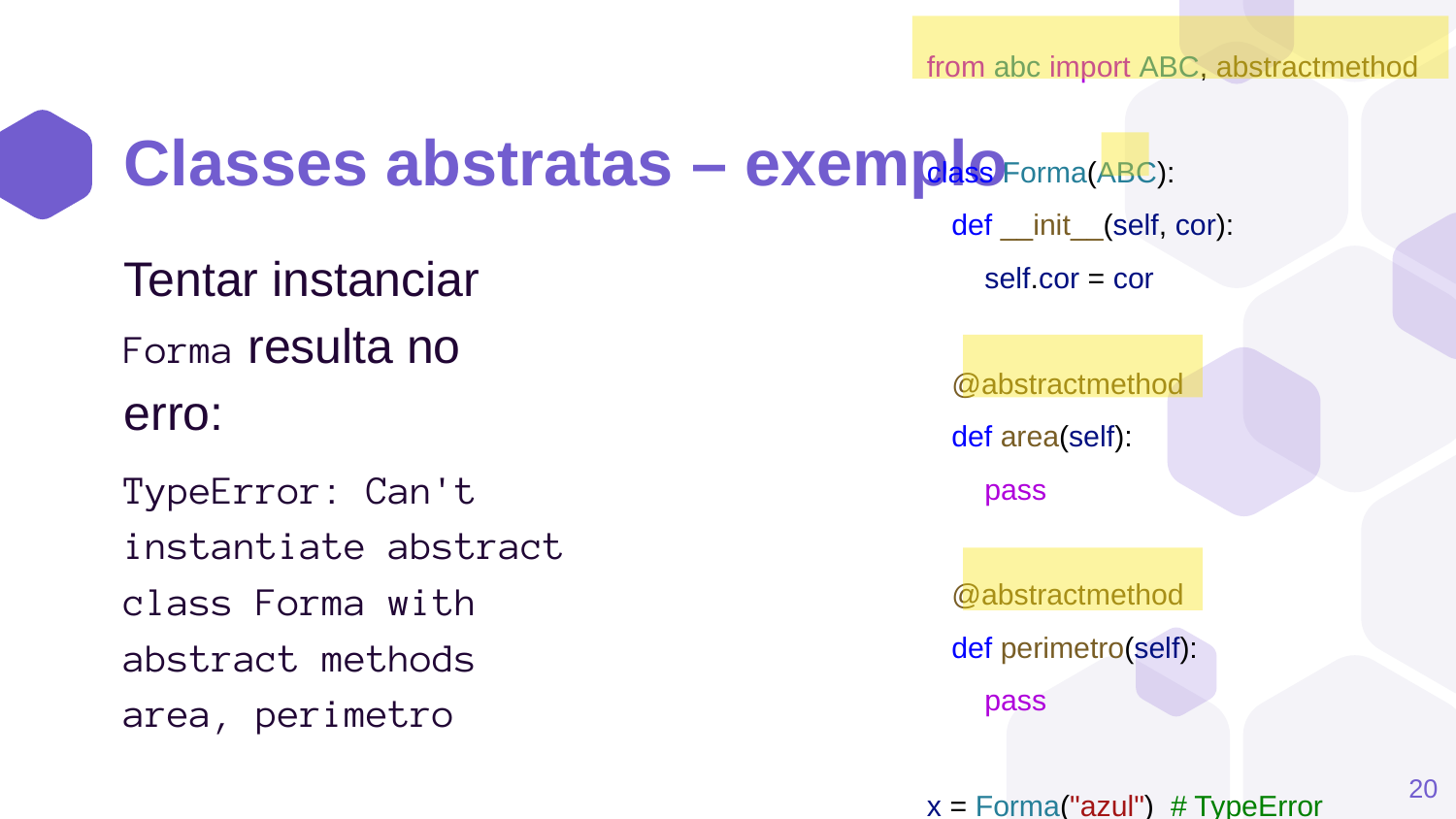

from abc import ABC, abstractmethod

class Forma(ABC):
   def __init__(self, cor):
       self.cor = cor

   @abstractmethod
   def area(self):
       pass

   @abstractmethod
   def perimetro(self):
       pass

x = Forma("azul")  # TypeError

# Classes abstratas – exemplo
Tentar instanciar Forma resulta no erro:
TypeError: Can't instantiate abstract class Forma with abstract methods area, perimetro

20